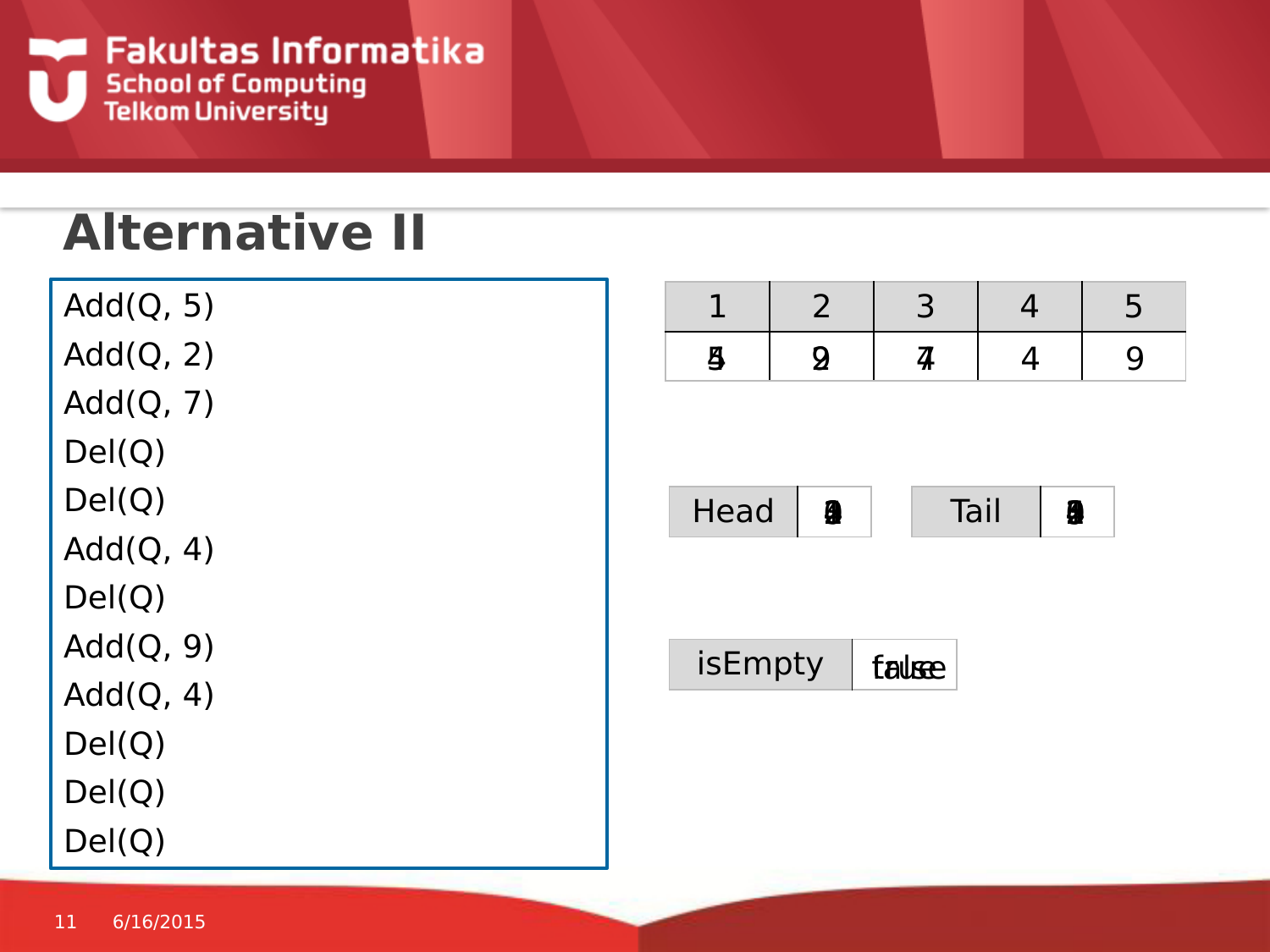

# Alternative II
Add(Q, 5)
Add(Q, 2)
Add(Q, 7)
Del(Q)
Del(Q)
Add(Q, 4)
Del(Q)
Add(Q, 9)
Add(Q, 4)
Del(Q)
Del(Q)
Del(Q)
| 1 | 2 | 3 | 4 | 5 |
| --- | --- | --- | --- | --- |
|  |  |  |  |  |
5
4
2
9
7
4
4
9
0
1
2
3
4
0
1
2
3
4
5
| Head |  |
| --- | --- |
| Tail |  |
| --- | --- |
| isEmpty |  |
| --- | --- |
false
true

11
6/16/2015